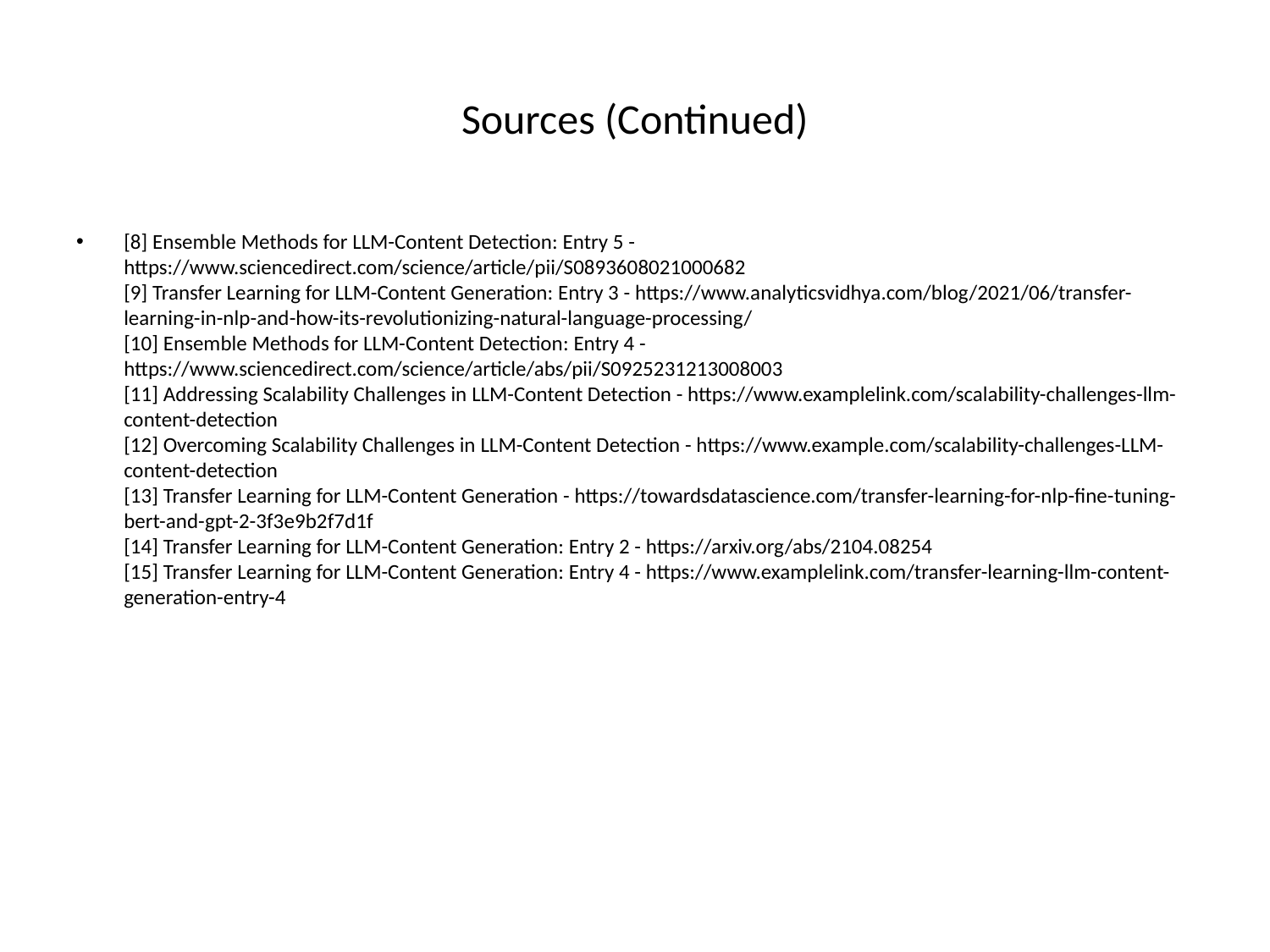

# Sources (Continued)
[8] Ensemble Methods for LLM-Content Detection: Entry 5 - https://www.sciencedirect.com/science/article/pii/S0893608021000682
[9] Transfer Learning for LLM-Content Generation: Entry 3 - https://www.analyticsvidhya.com/blog/2021/06/transfer-learning-in-nlp-and-how-its-revolutionizing-natural-language-processing/
[10] Ensemble Methods for LLM-Content Detection: Entry 4 - https://www.sciencedirect.com/science/article/abs/pii/S0925231213008003
[11] Addressing Scalability Challenges in LLM-Content Detection - https://www.examplelink.com/scalability-challenges-llm-content-detection
[12] Overcoming Scalability Challenges in LLM-Content Detection - https://www.example.com/scalability-challenges-LLM-content-detection
[13] Transfer Learning for LLM-Content Generation - https://towardsdatascience.com/transfer-learning-for-nlp-fine-tuning-bert-and-gpt-2-3f3e9b2f7d1f
[14] Transfer Learning for LLM-Content Generation: Entry 2 - https://arxiv.org/abs/2104.08254
[15] Transfer Learning for LLM-Content Generation: Entry 4 - https://www.examplelink.com/transfer-learning-llm-content-generation-entry-4